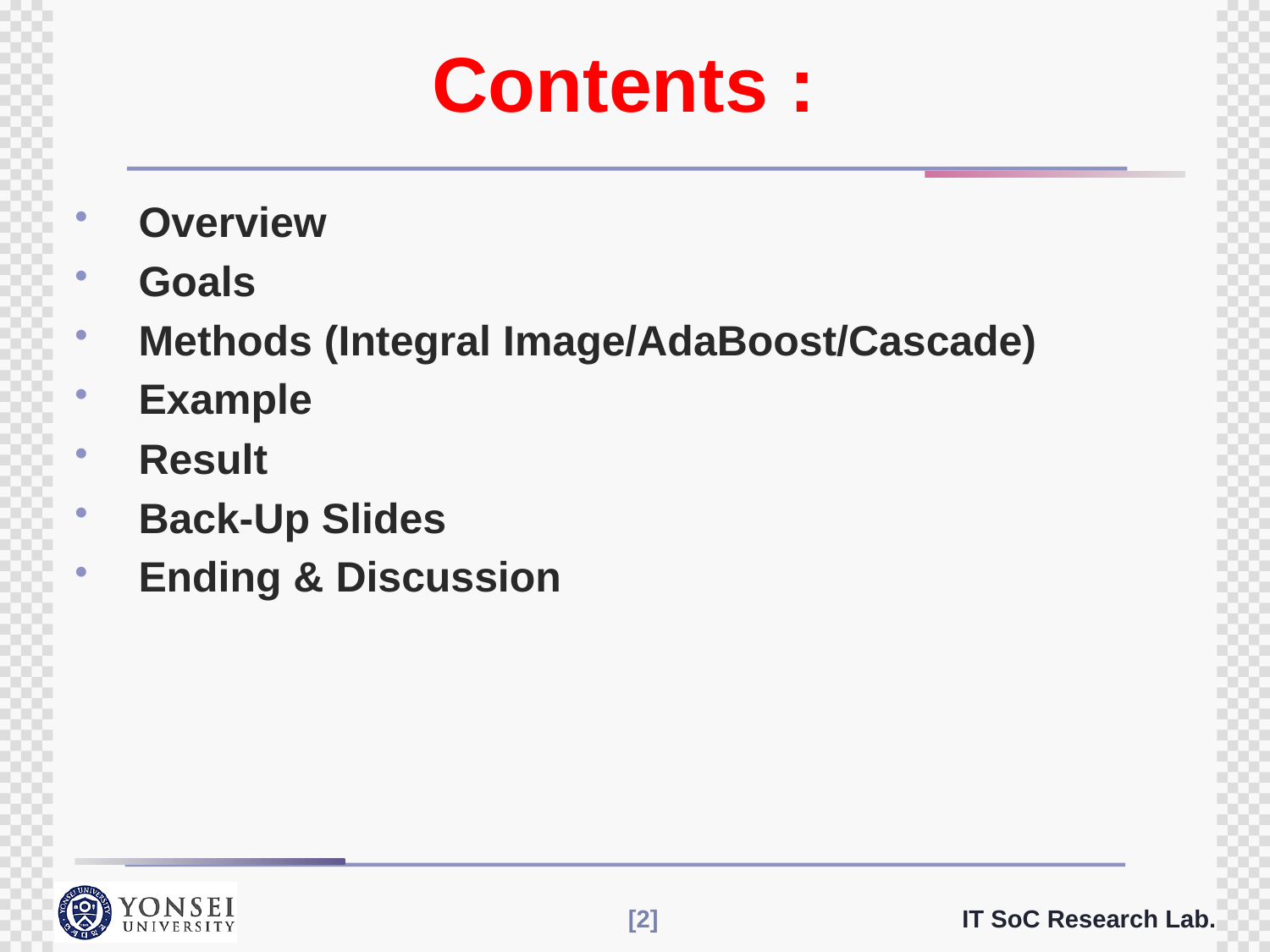

# Contents :
Overview
Goals
Methods (Integral Image/AdaBoost/Cascade)
Example
Result
Back-Up Slides
Ending & Discussion

[2]